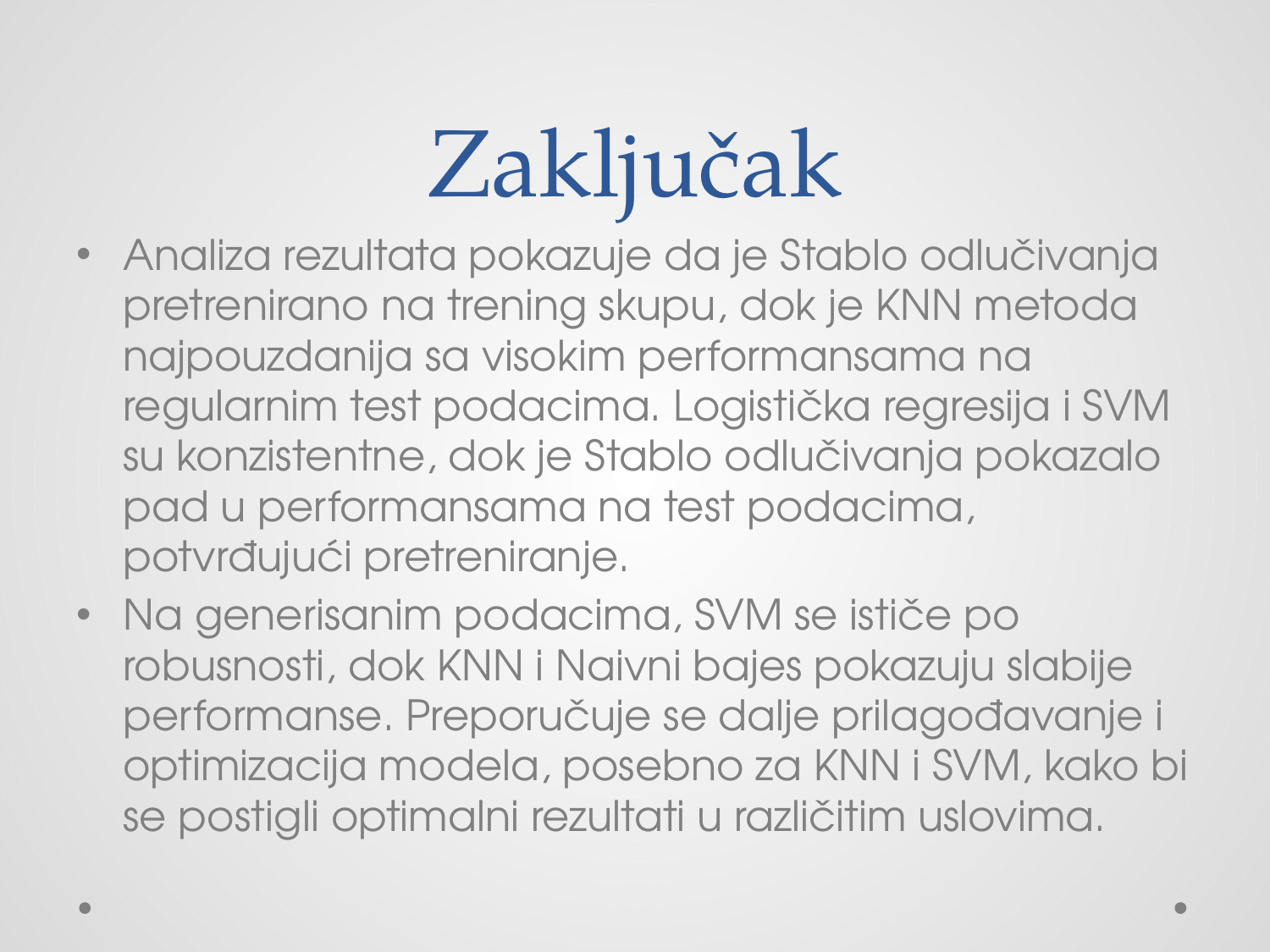

# Zaključak
Analiza rezultata pokazuje da je Stablo odlučivanja pretrenirano na trening skupu, dok je KNN metoda najpouzdanija sa visokim performansama na regularnim test podacima. Logistička regresija i SVM su konzistentne, dok je Stablo odlučivanja pokazalo pad u performansama na test podacima, potvrđujući pretreniranje.
Na generisanim podacima, SVM se ističe po robusnosti, dok KNN i Naivni bajes pokazuju slabije performanse. Preporučuje se dalje prilagođavanje i optimizacija modela, posebno za KNN i SVM, kako bi se postigli optimalni rezultati u različitim uslovima.